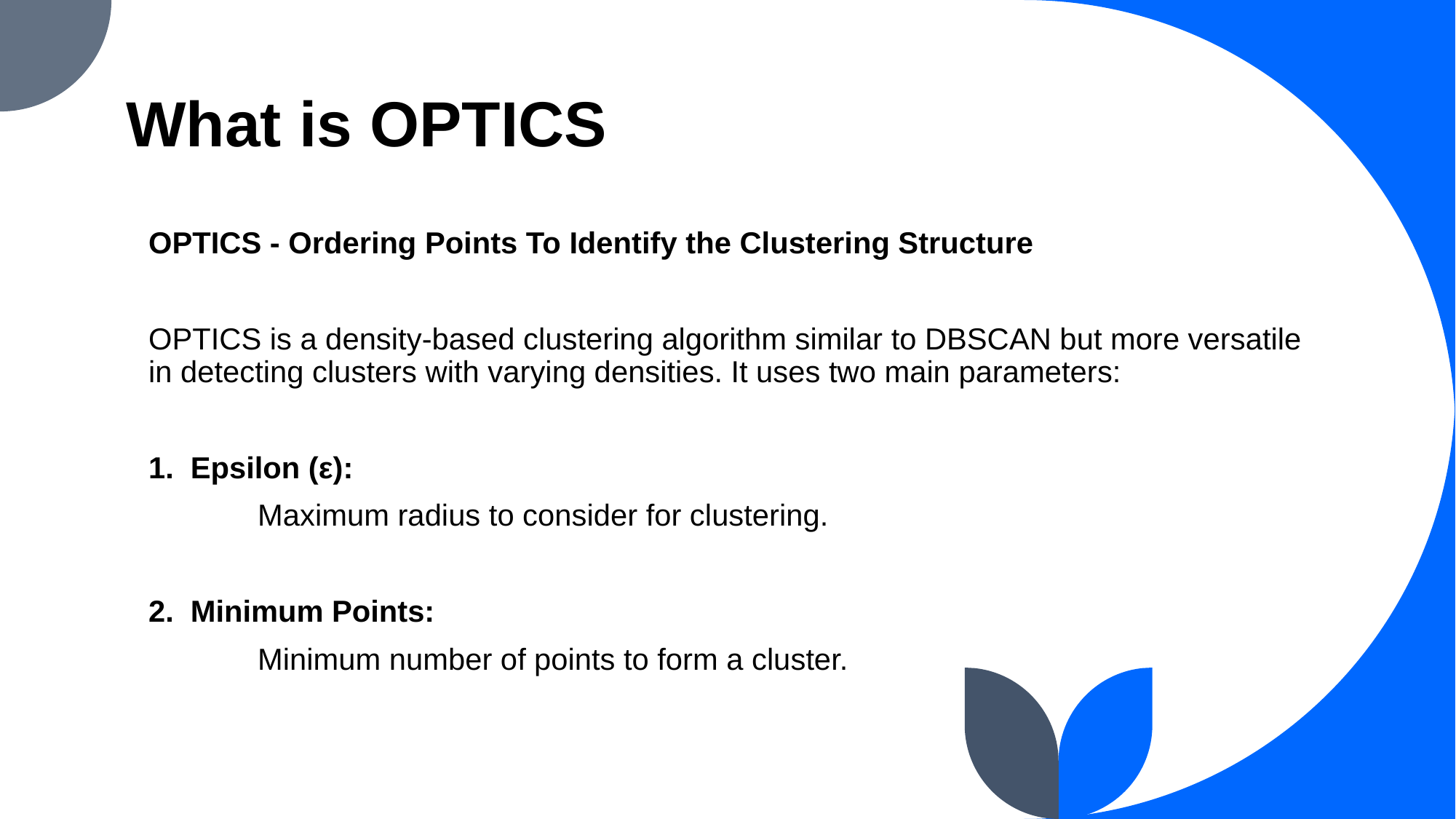

# What is OPTICS
OPTICS - Ordering Points To Identify the Clustering Structure

OPTICS is a density-based clustering algorithm similar to DBSCAN but more versatile in detecting clusters with varying densities. It uses two main parameters:

1.  Epsilon (ε):
	Maximum radius to consider for clustering.

2.  Minimum Points:
	Minimum number of points to form a cluster.